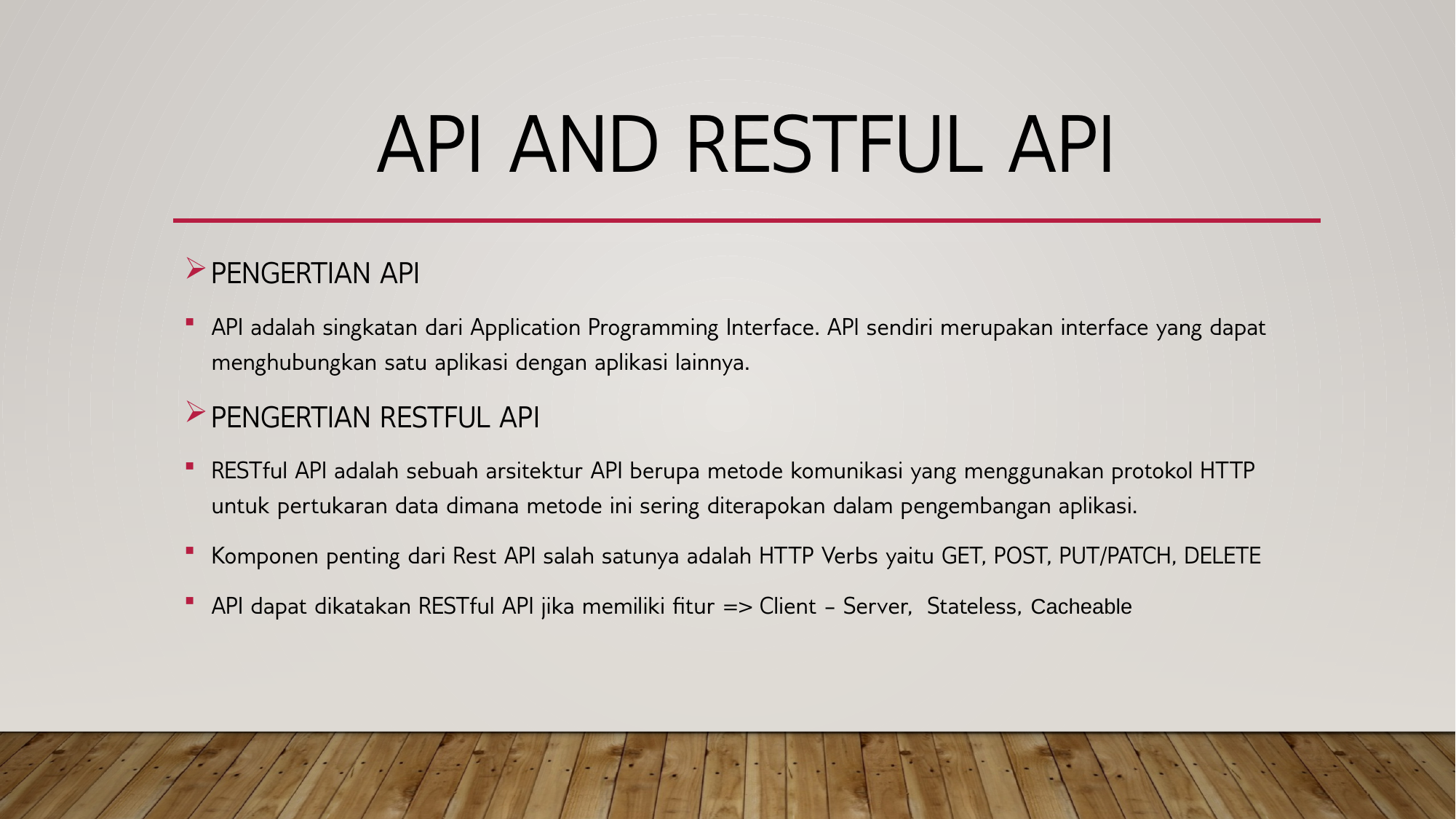

# Api and restFUL API
PENGERTIAN API
API adalah singkatan dari Application Programming Interface. API sendiri merupakan interface yang dapat menghubungkan satu aplikasi dengan aplikasi lainnya.
PENGERTIAN RESTFUL API
RESTful API adalah sebuah arsitektur API berupa metode komunikasi yang menggunakan protokol HTTP untuk pertukaran data dimana metode ini sering diterapokan dalam pengembangan aplikasi.
Komponen penting dari Rest API salah satunya adalah HTTP Verbs yaitu GET, POST, PUT/PATCH, DELETE
API dapat dikatakan RESTful API jika memiliki fitur => Client – Server,  Stateless, Cacheable